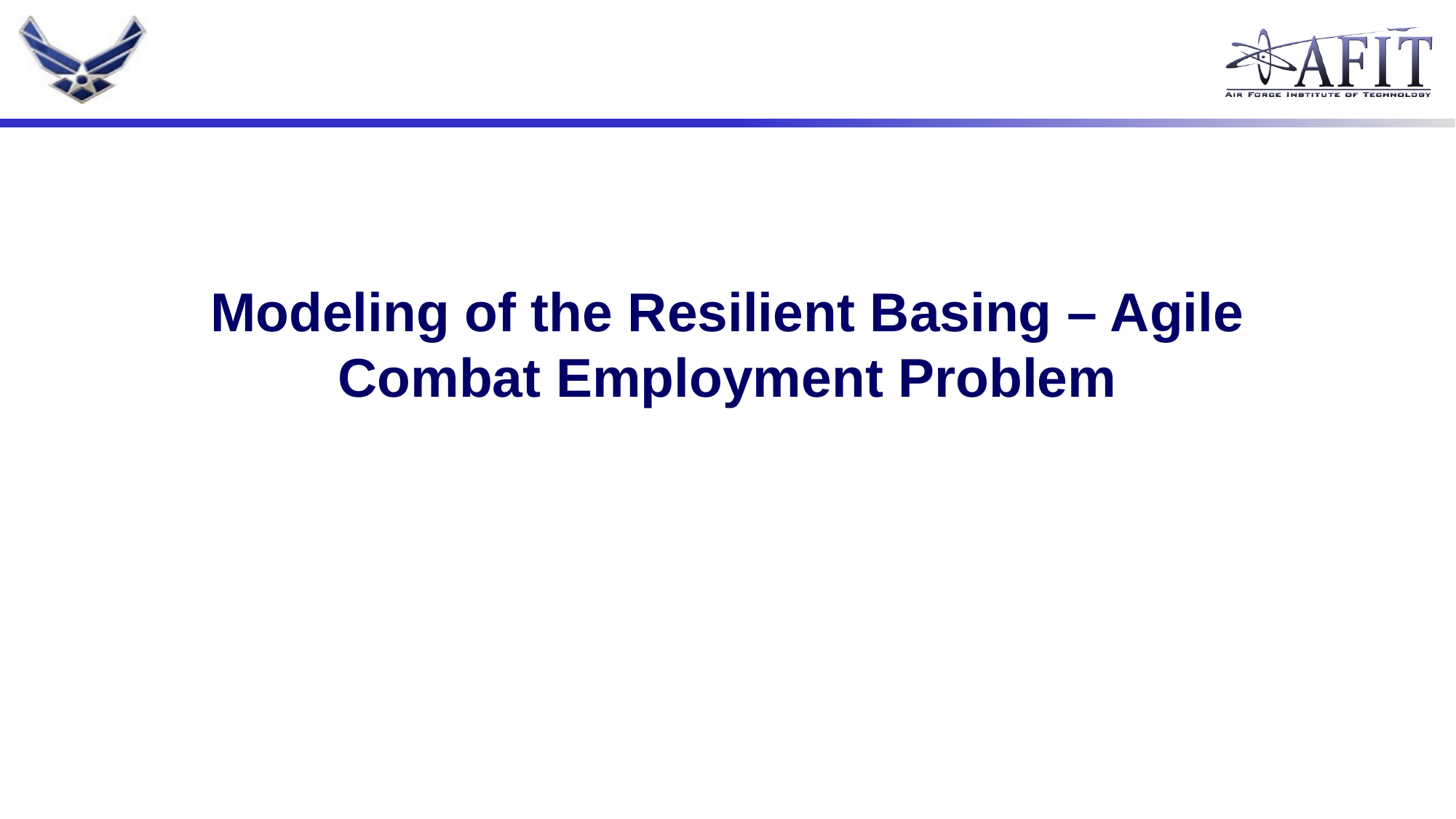

# Modeling of the Resilient Basing – Agile Combat Employment Problem